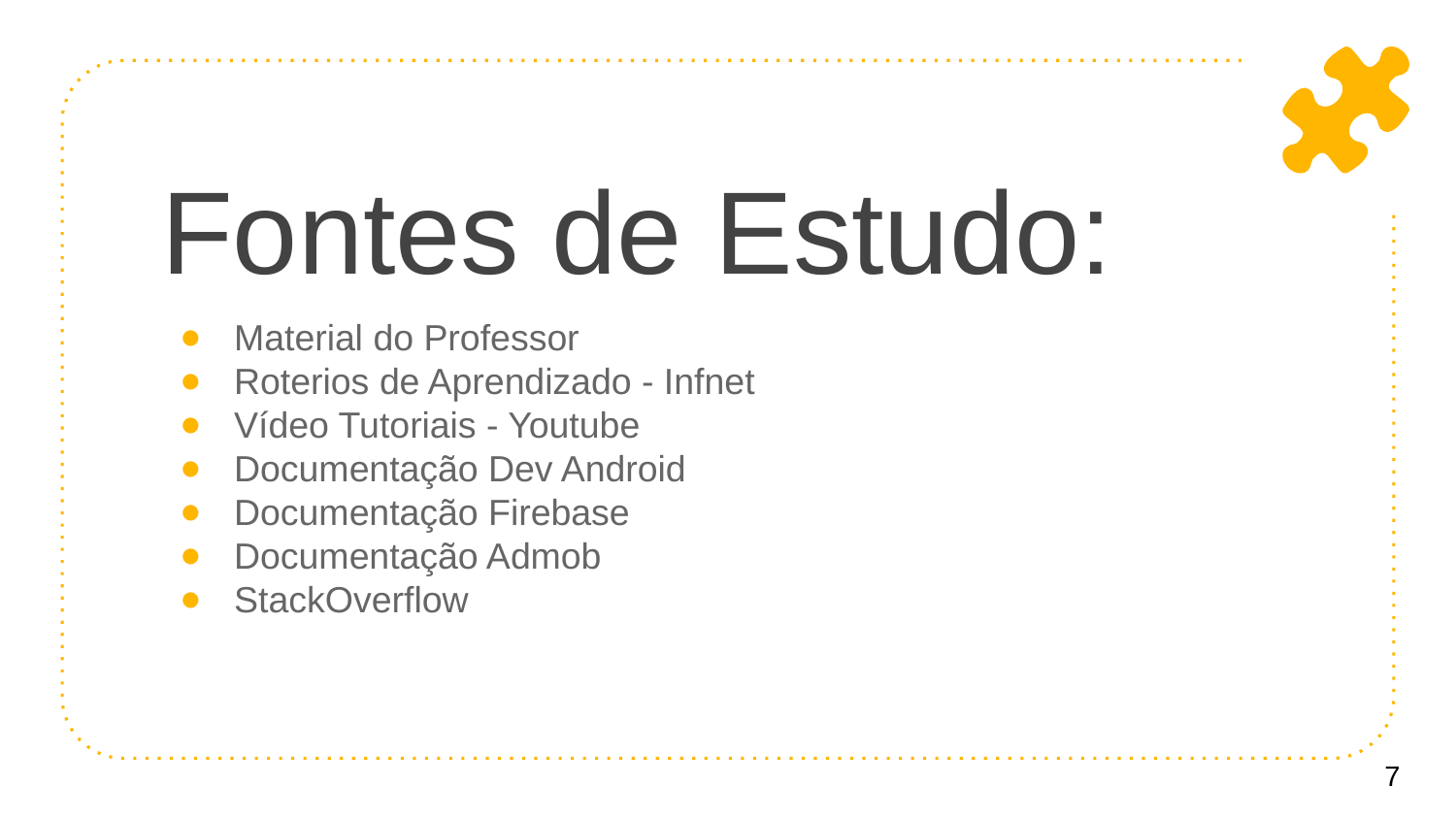

# Fontes de Estudo:
Material do Professor
Roterios de Aprendizado - Infnet
Vídeo Tutoriais - Youtube
Documentação Dev Android
Documentação Firebase
Documentação Admob
StackOverflow
7